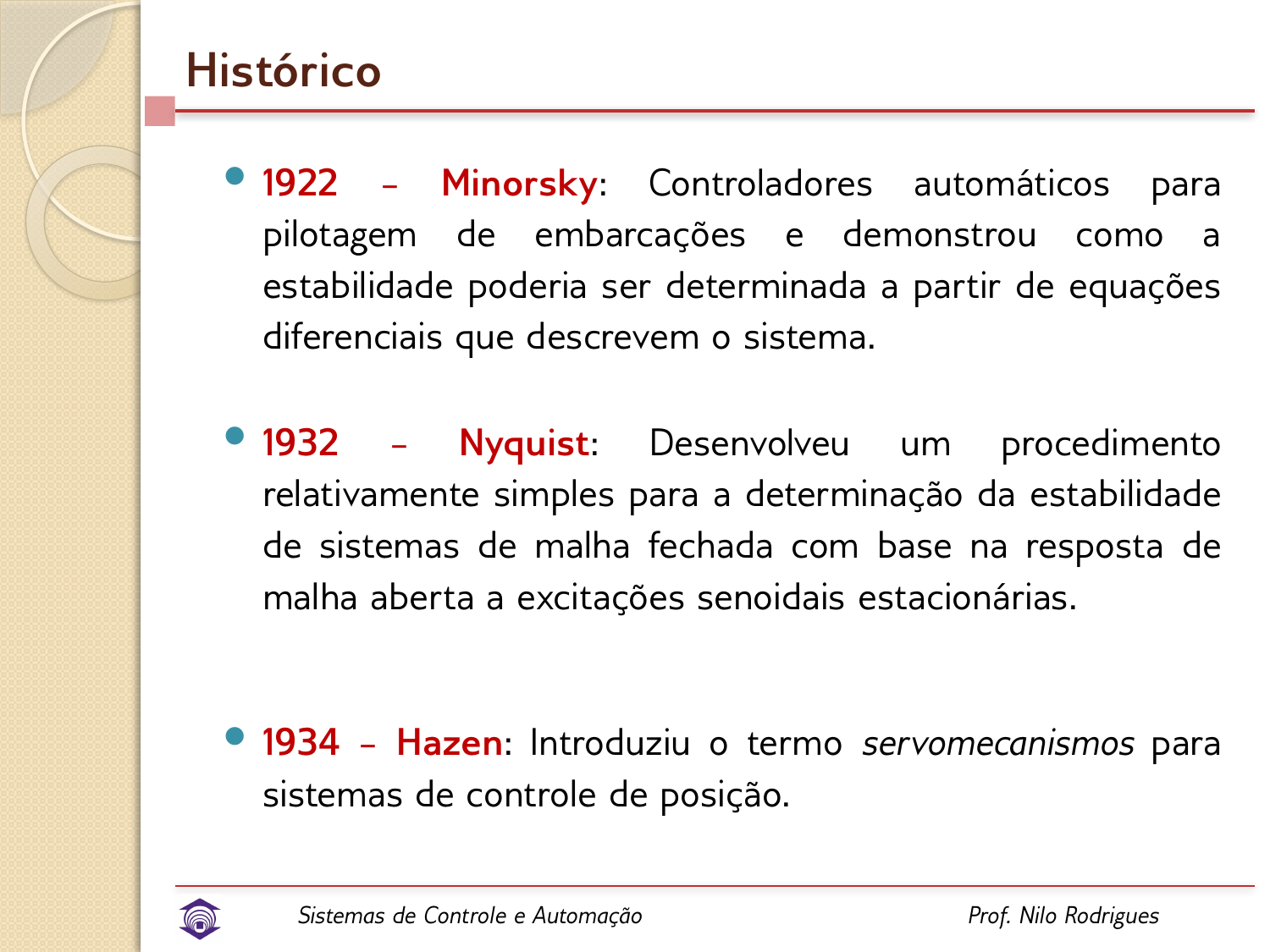

# Histórico

1922 – Minorsky: Controladores automáticos para pilotagem de embarcações e demonstrou como a estabilidade poderia ser determinada a partir de equações diferenciais que descrevem o sistema.
1932 – Nyquist: Desenvolveu um procedimento relativamente simples para a determinação da estabilidade de sistemas de malha fechada com base na resposta de malha aberta a excitações senoidais estacionárias.
1934 – Hazen: Introduziu o termo servomecanismos para sistemas de controle de posição.